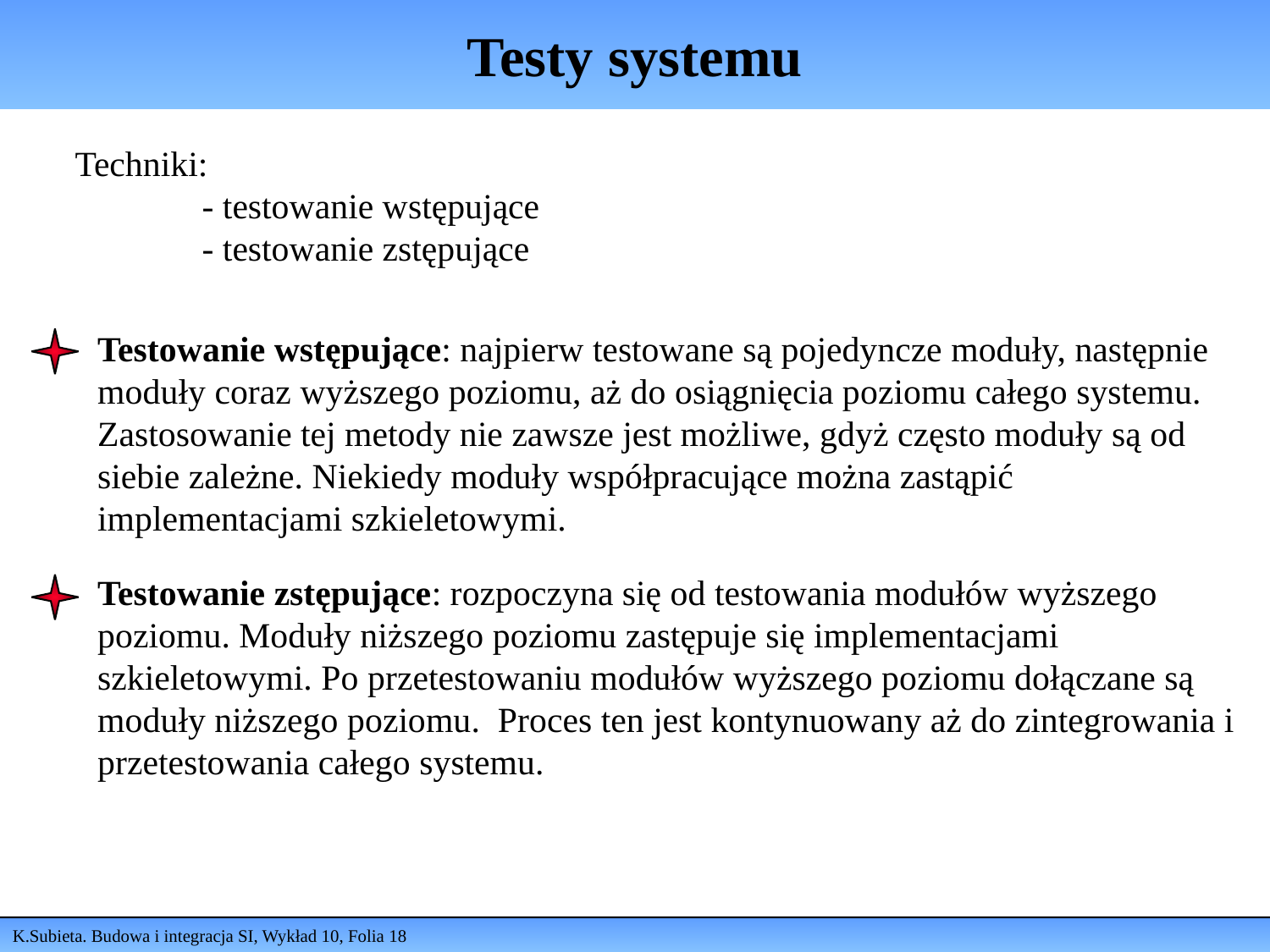

# Testy systemu
Techniki:
	- testowanie wstępujące
	- testowanie zstępujące
Testowanie wstępujące: najpierw testowane są pojedyncze moduły, następnie moduły coraz wyższego poziomu, aż do osiągnięcia poziomu całego systemu.
Zastosowanie tej metody nie zawsze jest możliwe, gdyż często moduły są od siebie zależne. Niekiedy moduły współpracujące można zastąpić implementacjami szkieletowymi.

Testowanie zstępujące: rozpoczyna się od testowania modułów wyższego poziomu. Moduły niższego poziomu zastępuje się implementacjami szkieletowymi. Po przetestowaniu modułów wyższego poziomu dołączane są moduły niższego poziomu.  Proces ten jest kontynuowany aż do zintegrowania i przetestowania całego systemu.